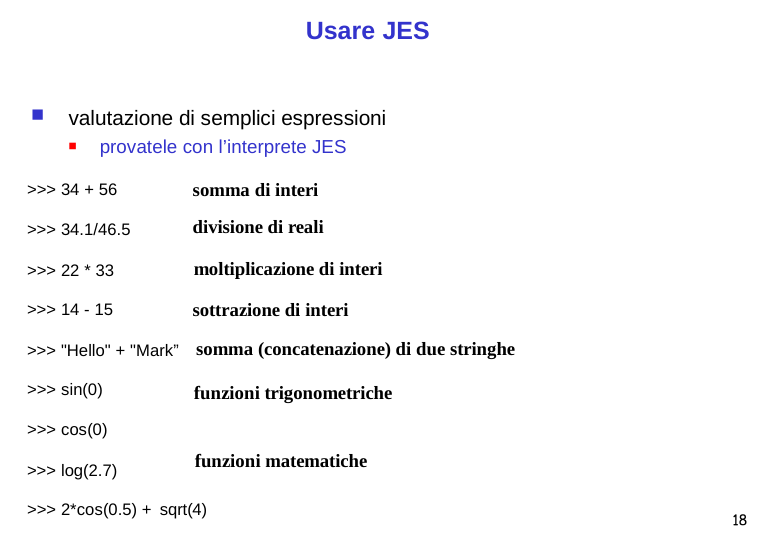

# Usare JES
valutazione di semplici espressioni
provatele con l’interprete JES
somma di interi
>>> 34 + 56
divisione di reali
>>> 34.1/46.5
moltiplicazione di interi
>>> 22 * 33
sottrazione di interi
>>> 14 - 15
somma (concatenazione) di due stringhe
>>> "Hello" + "Mark”
>>> sin(0)
funzioni trigonometriche
>>> cos(0)
funzioni matematiche
>>> log(2.7)
>>> 2*cos(0.5) + sqrt(4)
18